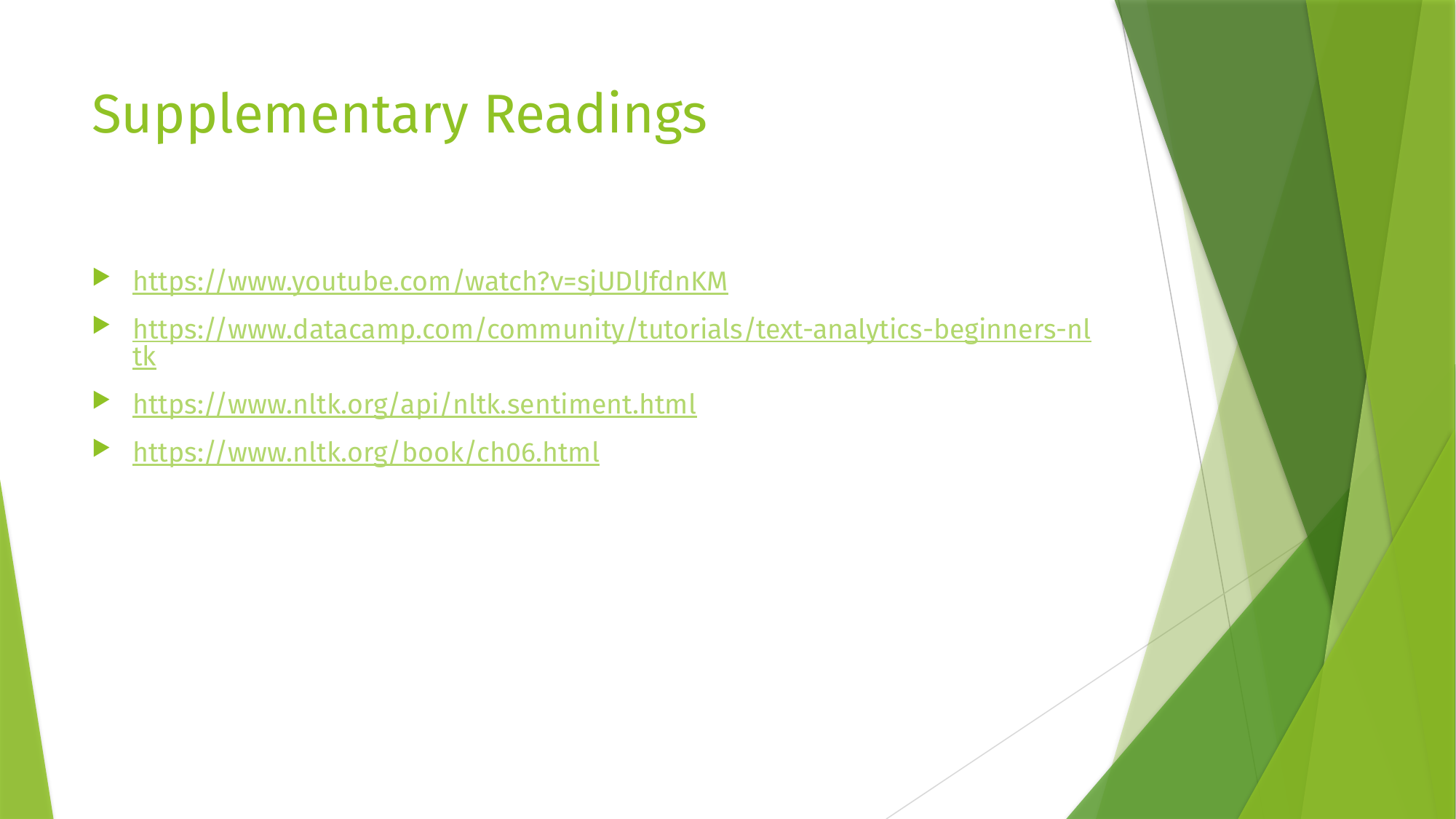

# Supplementary Readings
https://www.youtube.com/watch?v=sjUDlJfdnKM
https://www.datacamp.com/community/tutorials/text-analytics-beginners-nltk
https://www.nltk.org/api/nltk.sentiment.html
https://www.nltk.org/book/ch06.html